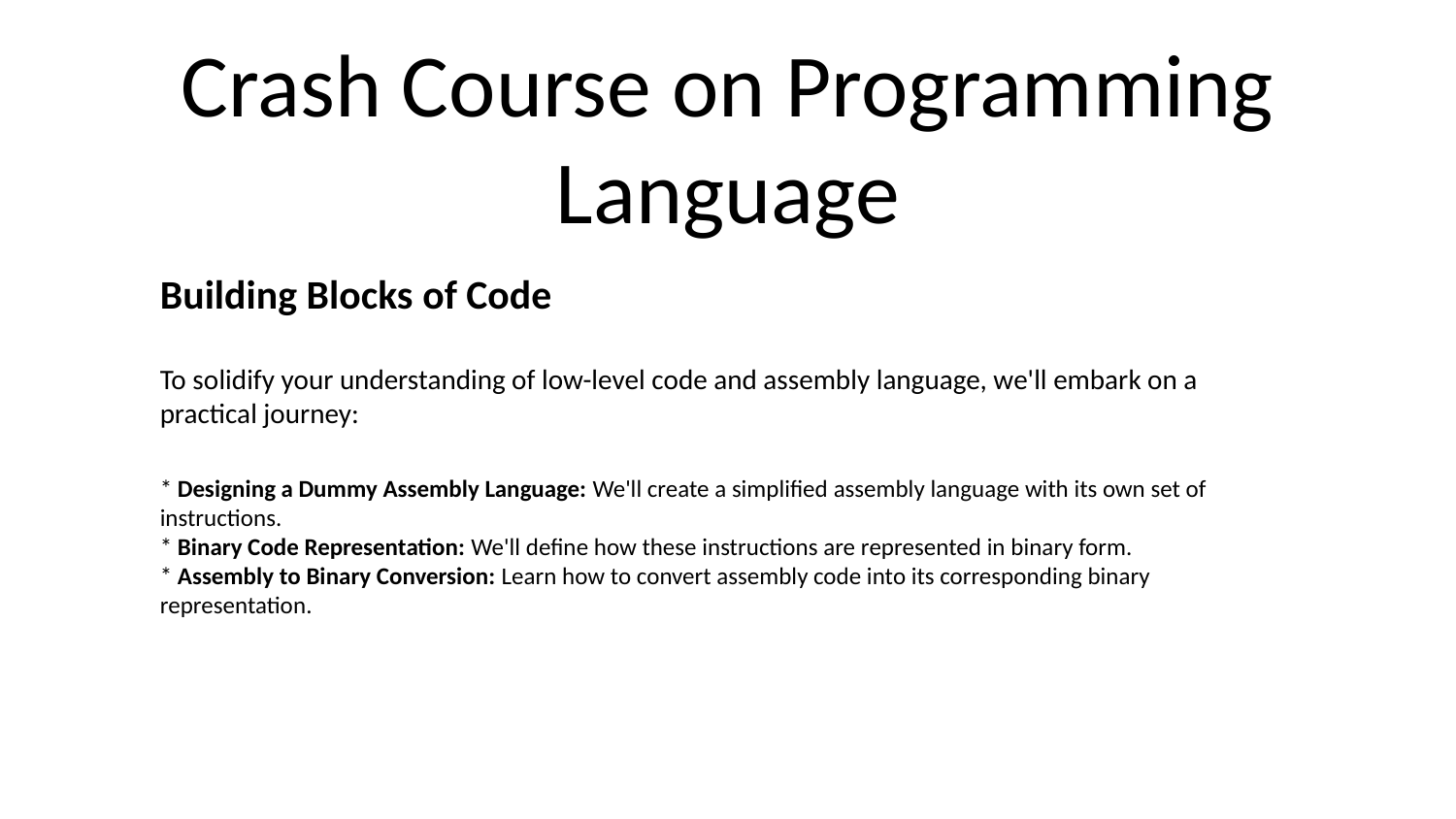

# Crash Course on Programming Language

Building Blocks of Code

To solidify your understanding of low-level code and assembly language, we'll embark on a practical journey:

* Designing a Dummy Assembly Language: We'll create a simplified assembly language with its own set of instructions.
* Binary Code Representation: We'll define how these instructions are represented in binary form.
* Assembly to Binary Conversion: Learn how to convert assembly code into its corresponding binary representation.